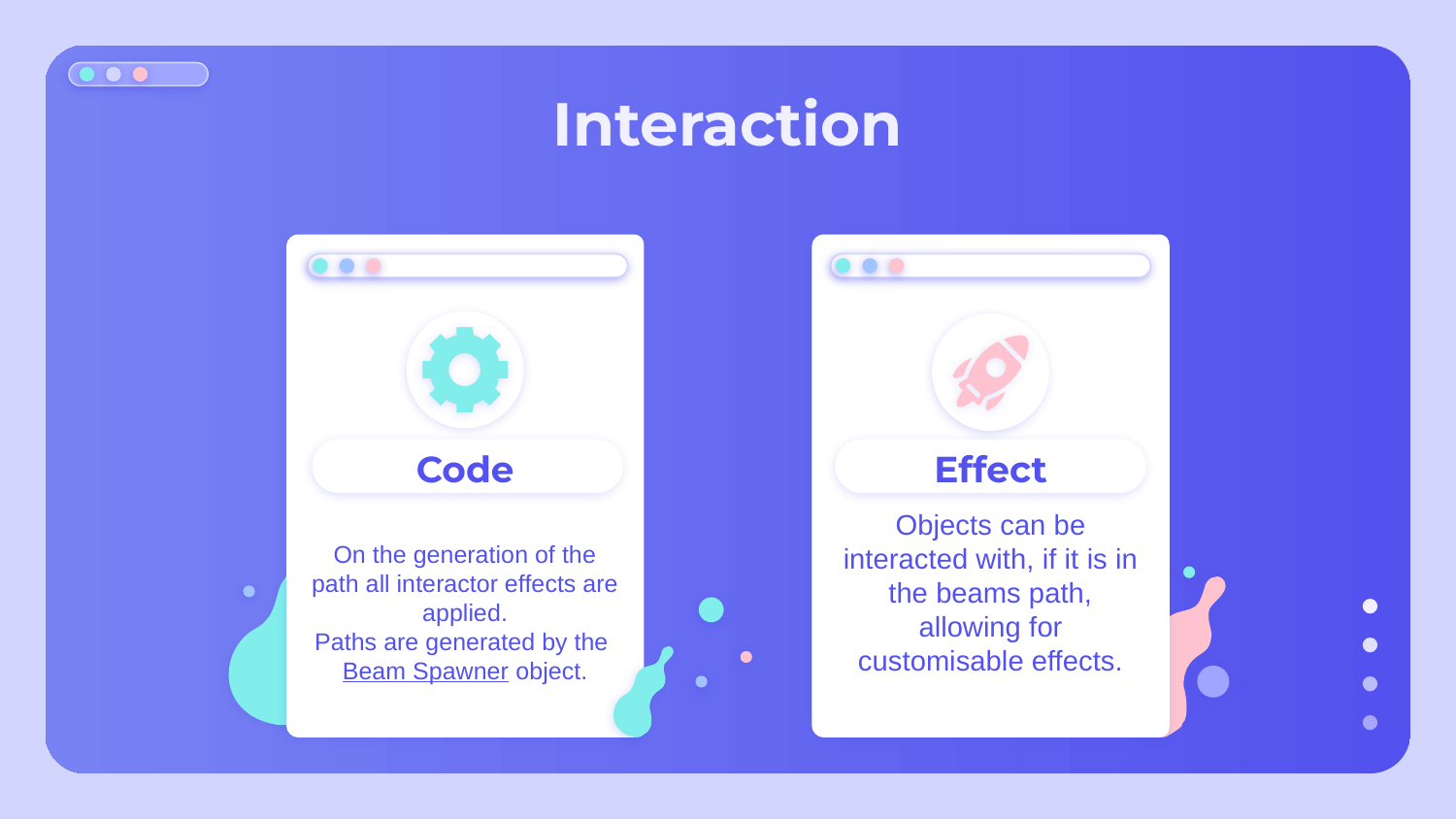

# Interaction

Code
Effect
On the generation of the path all interactor effects are applied.
Paths are generated by the Beam Spawner object.
Objects can be interacted with, if it is in the beams path, allowing for customisable effects.